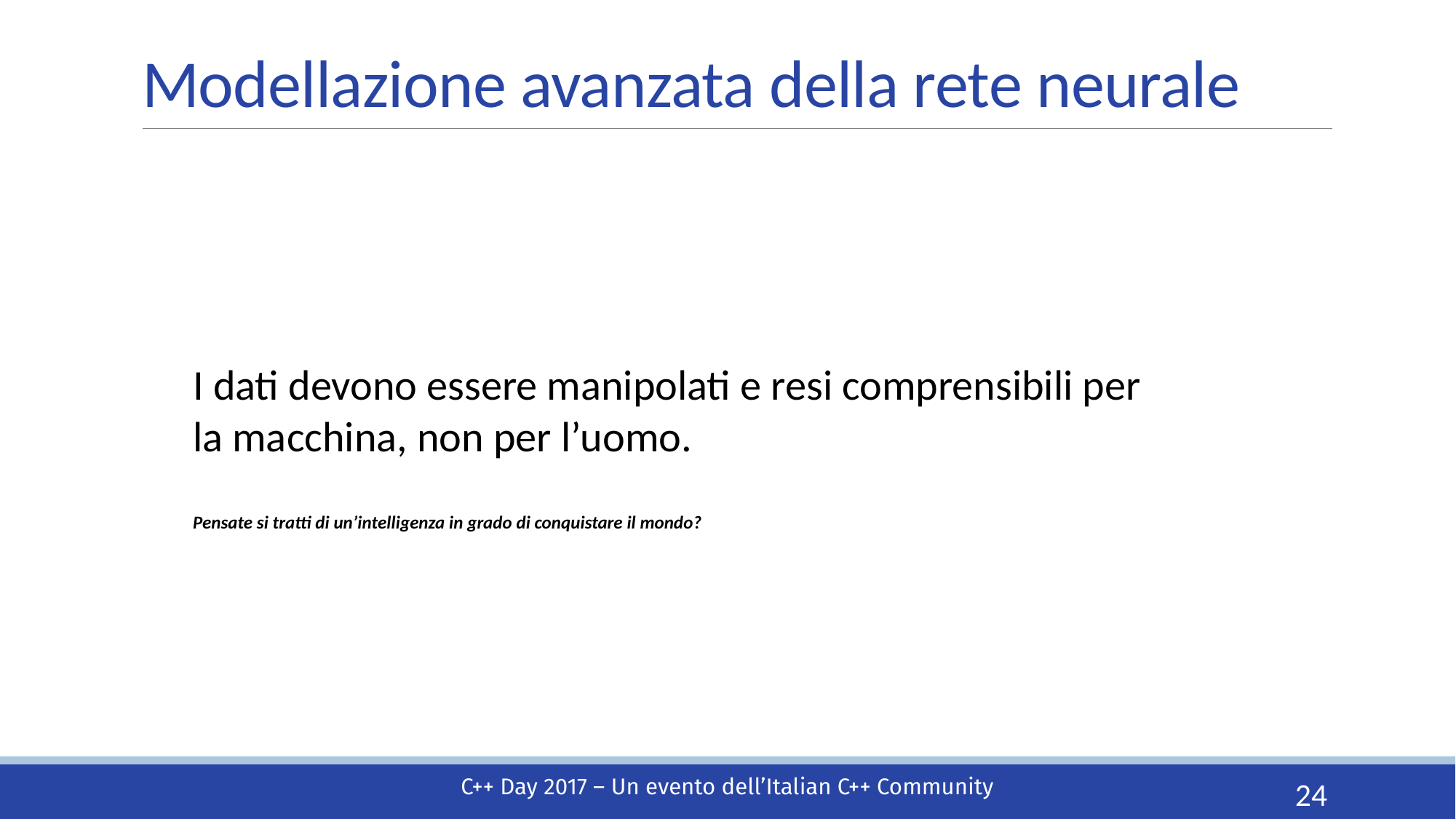

WPC2017
24
# Modellazione avanzata della rete neurale
I dati devono essere manipolati e resi comprensibili per
la macchina, non per l’uomo.

Pensate si tratti di un’intelligenza in grado di conquistare il mondo?